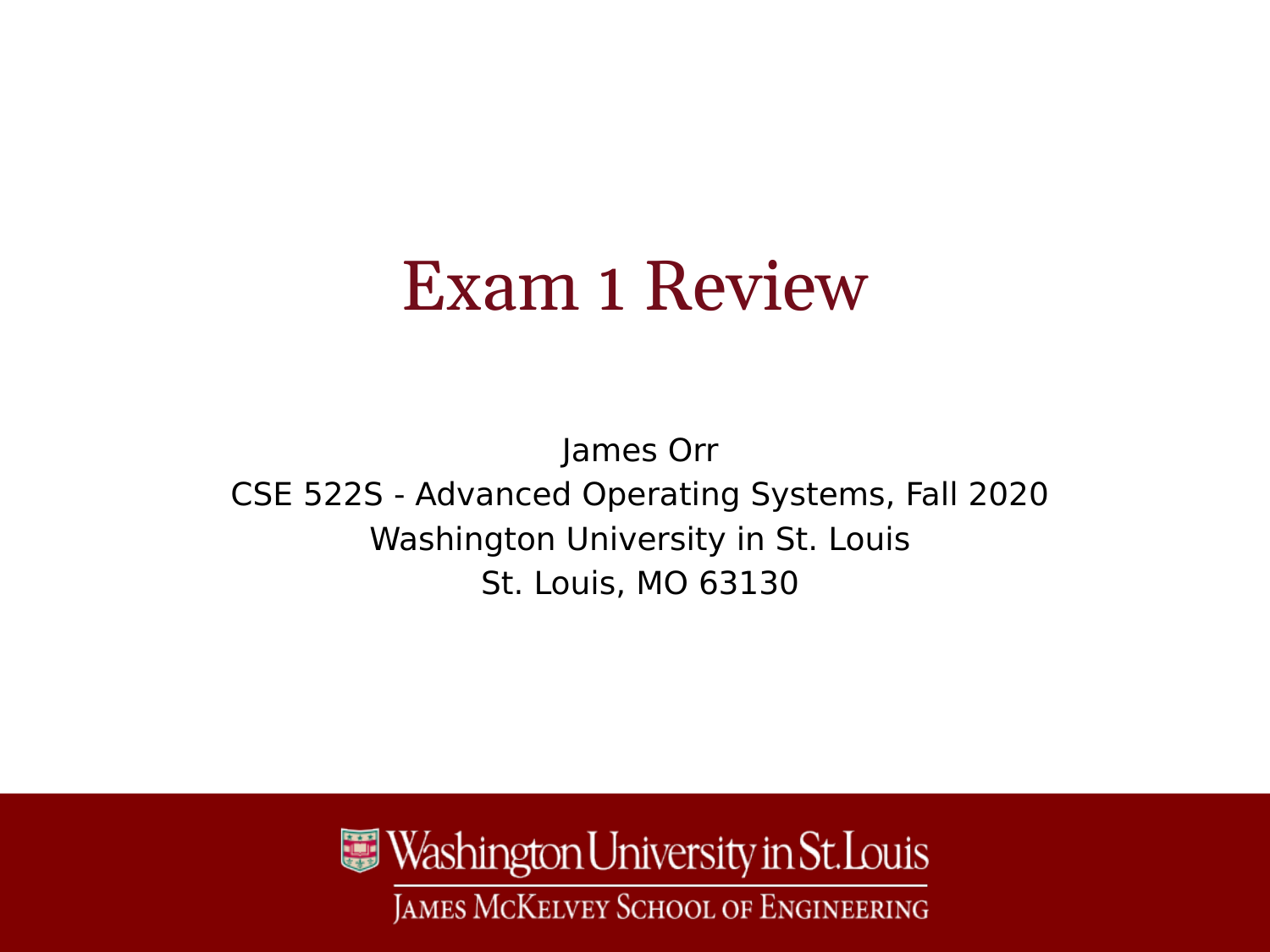

# Exam 1 Review
James Orr
CSE 522S - Advanced Operating Systems, Fall 2020
Washington University in St. Louis
St. Louis, MO 63130
1